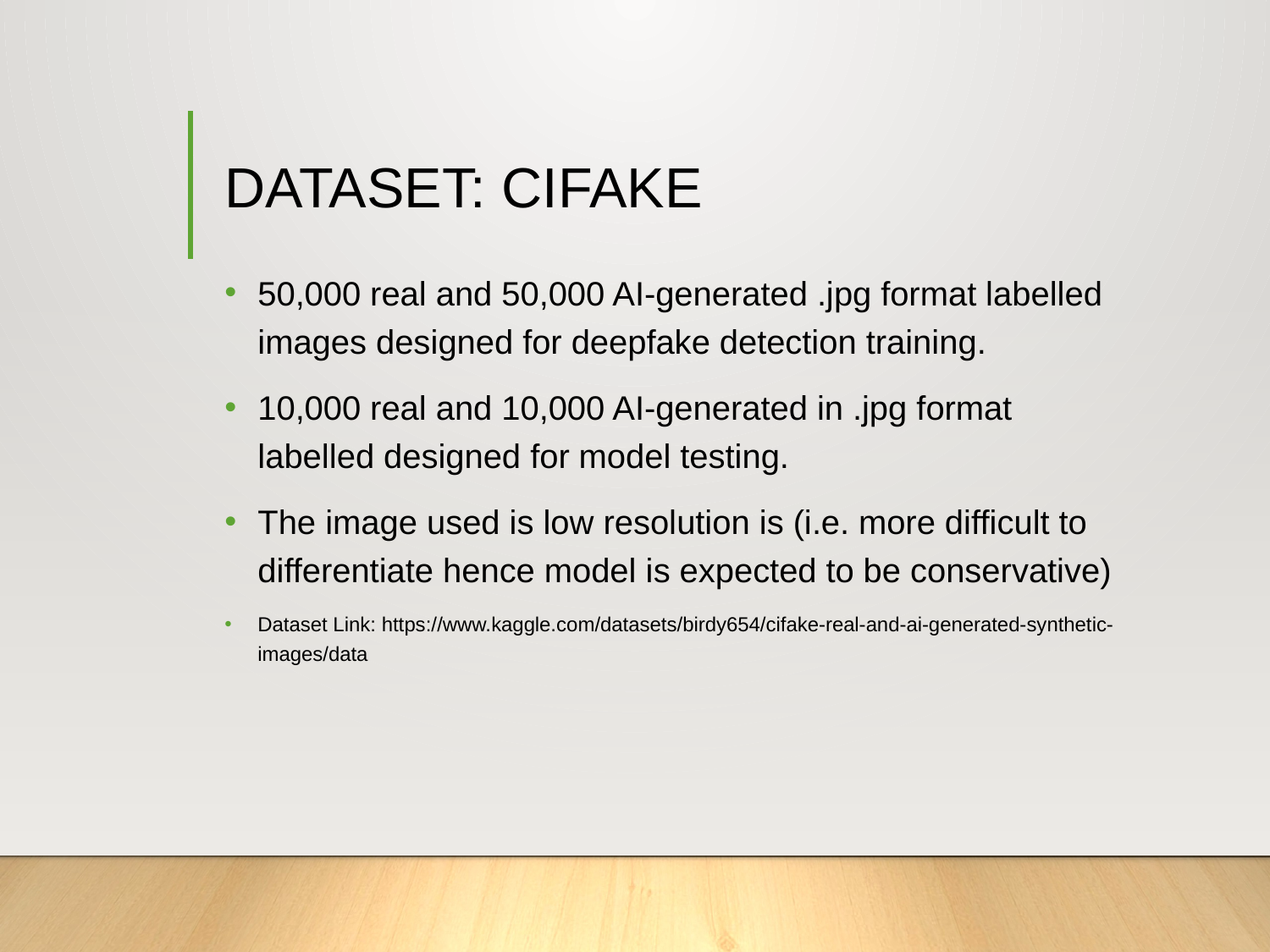

# DATASET: CIFAKE
50,000 real and 50,000 AI-generated .jpg format labelled images designed for deepfake detection training.
10,000 real and 10,000 AI-generated in .jpg format labelled designed for model testing.
The image used is low resolution is (i.e. more difficult to differentiate hence model is expected to be conservative)
Dataset Link: https://www.kaggle.com/datasets/birdy654/cifake-real-and-ai-generated-synthetic-images/data